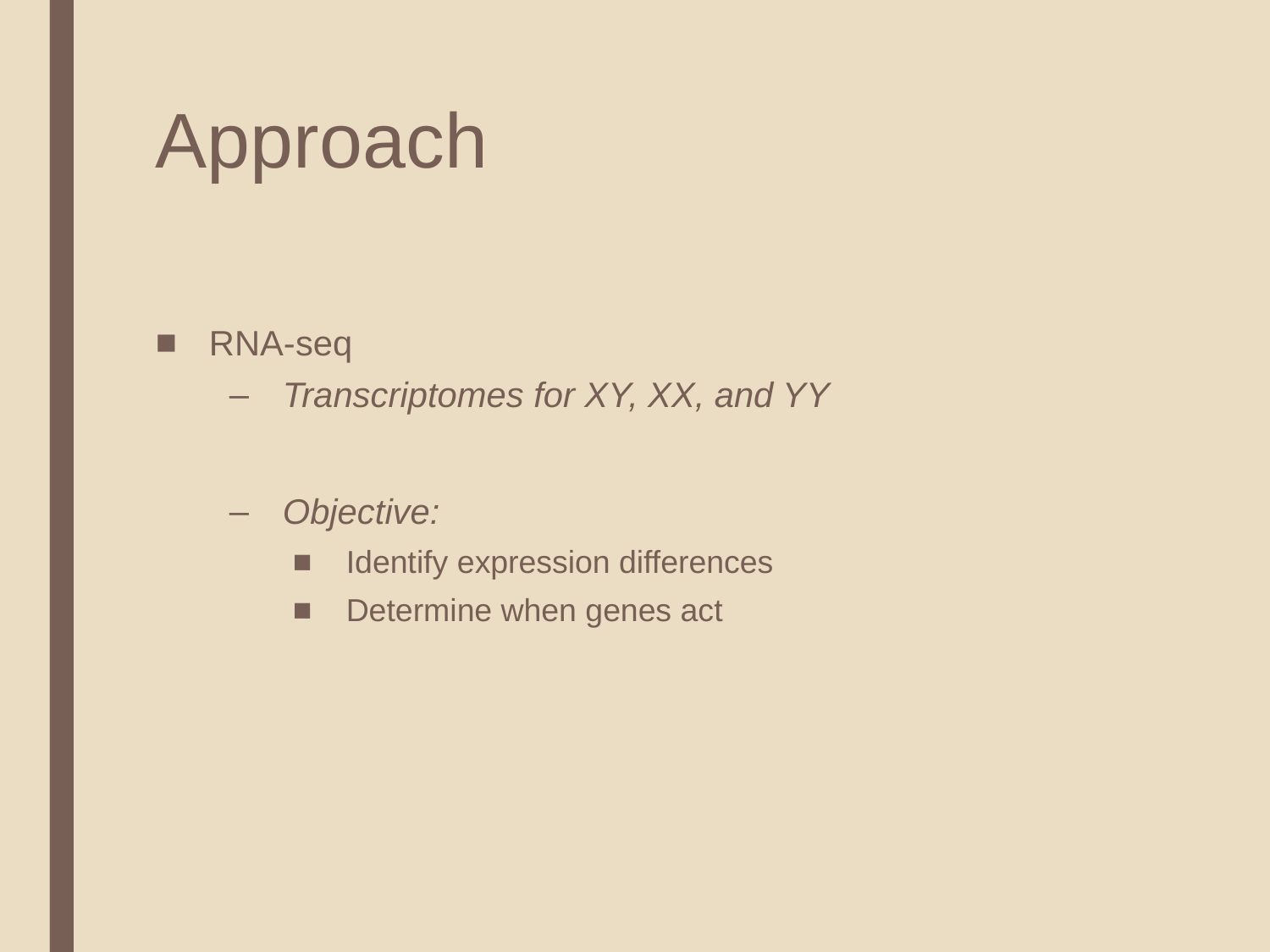

# Approach
RNA-seq
Transcriptomes for XY, XX, and YY

Objective:
Identify expression differences
Determine when genes act